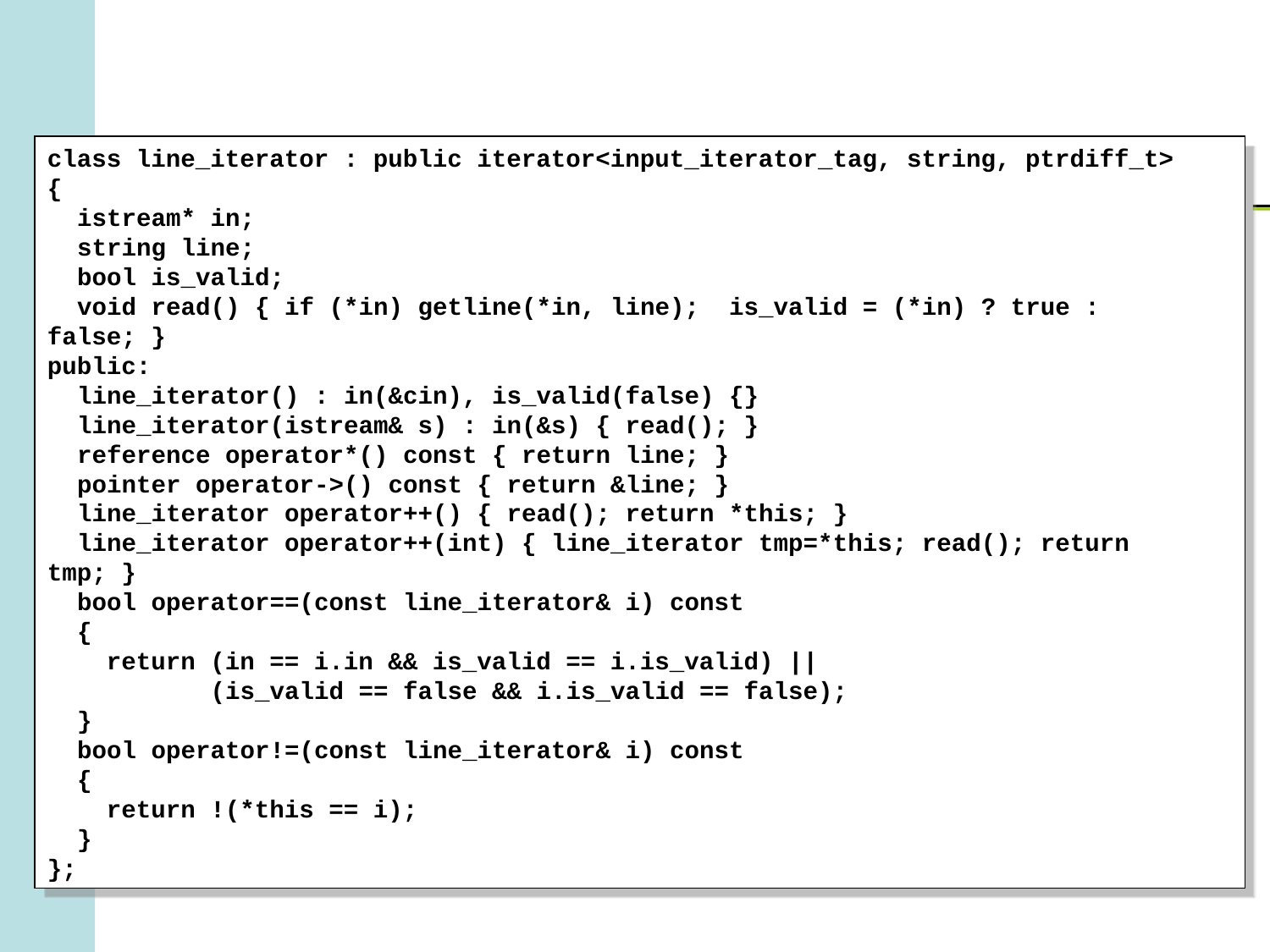

class line_iterator : public iterator<input_iterator_tag, string, ptrdiff_t>
{
  istream* in;
  string line;
  bool is_valid;
  void read() { if (*in) getline(*in, line);  is_valid = (*in) ? true : false; }
public:
  line_iterator() : in(&cin), is_valid(false) {}
  line_iterator(istream& s) : in(&s) { read(); }
  reference operator*() const { return line; }
  pointer operator->() const { return &line; }
  line_iterator operator++() { read(); return *this; }
  line_iterator operator++(int) { line_iterator tmp=*this; read(); return tmp; }
  bool operator==(const line_iterator& i) const
  {
    return (in == i.in && is_valid == i.is_valid) ||
           (is_valid == false && i.is_valid == false);
  }
  bool operator!=(const line_iterator& i) const
  {
    return !(*this == i);
  }
};